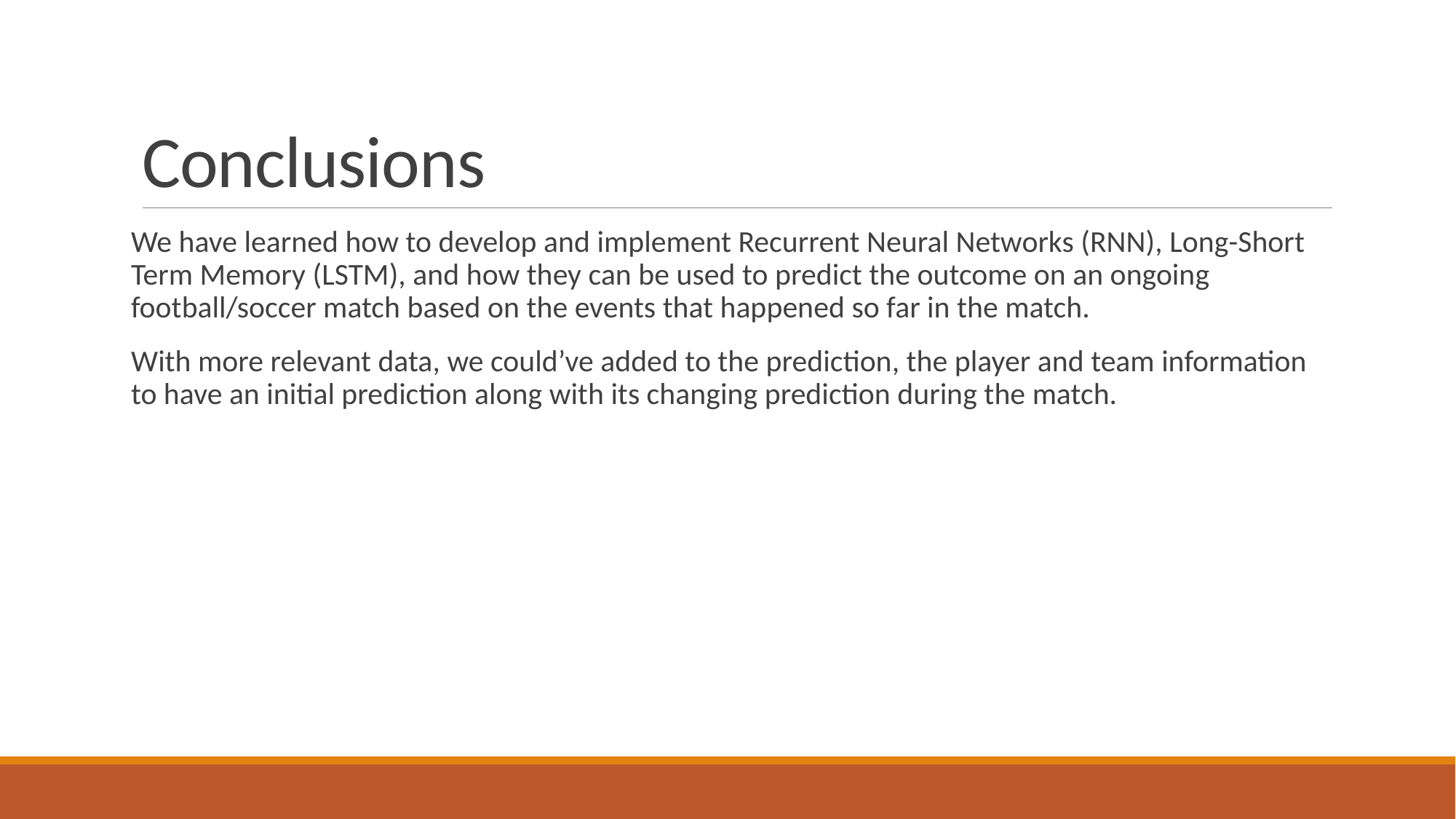

# Conclusions
We have learned how to develop and implement Recurrent Neural Networks (RNN), Long-Short Term Memory (LSTM), and how they can be used to predict the outcome on an ongoing football/soccer match based on the events that happened so far in the match.
With more relevant data, we could’ve added to the prediction, the player and team information to have an initial prediction along with its changing prediction during the match.